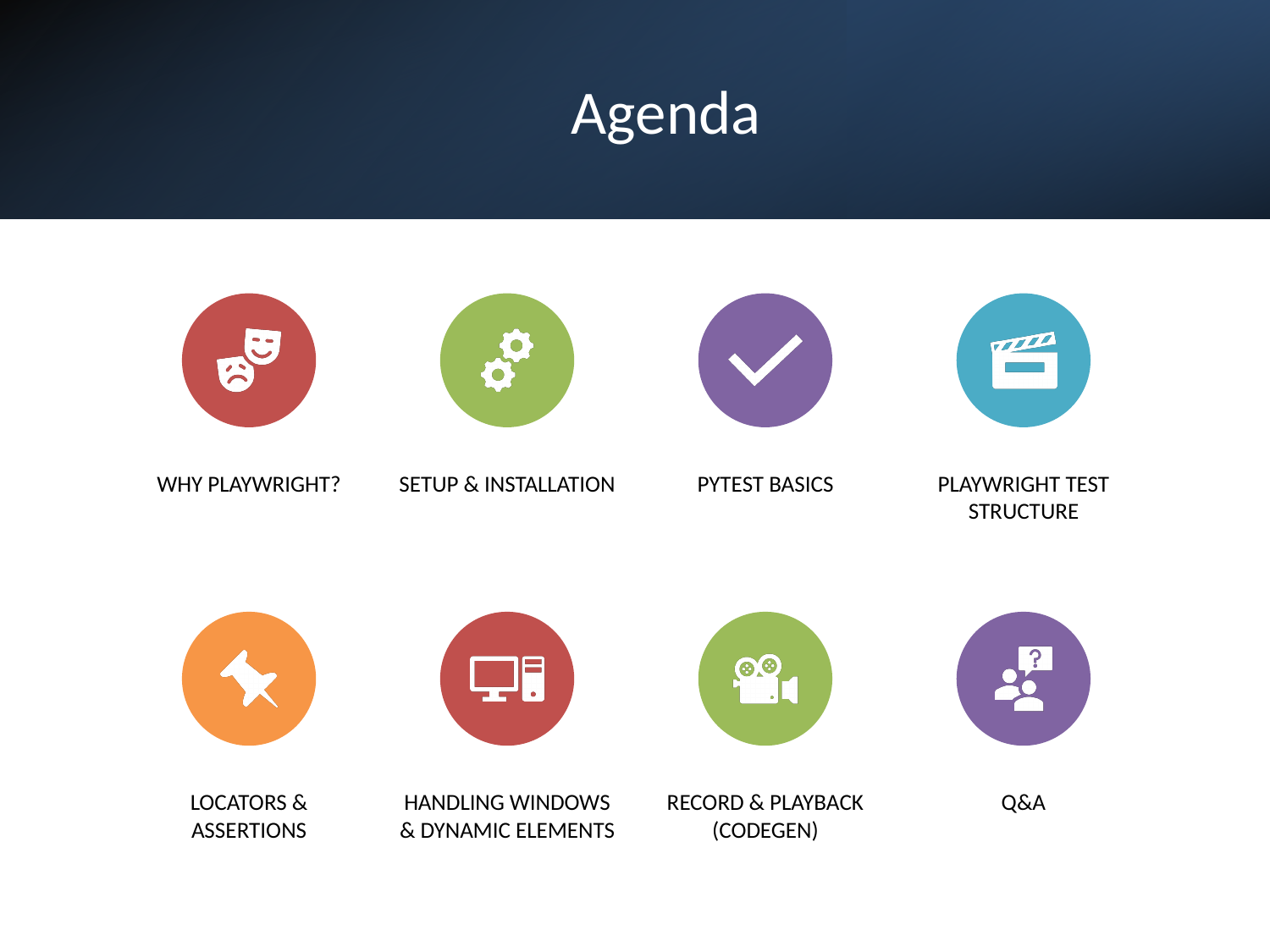

# Agenda
Why Playwright?
Setup & Installation
Pytest Basics
Playwright Test Structure
Locators & Assertions
Handling Windows & Dynamic Elements
Record & Playback (Codegen)
Q&A